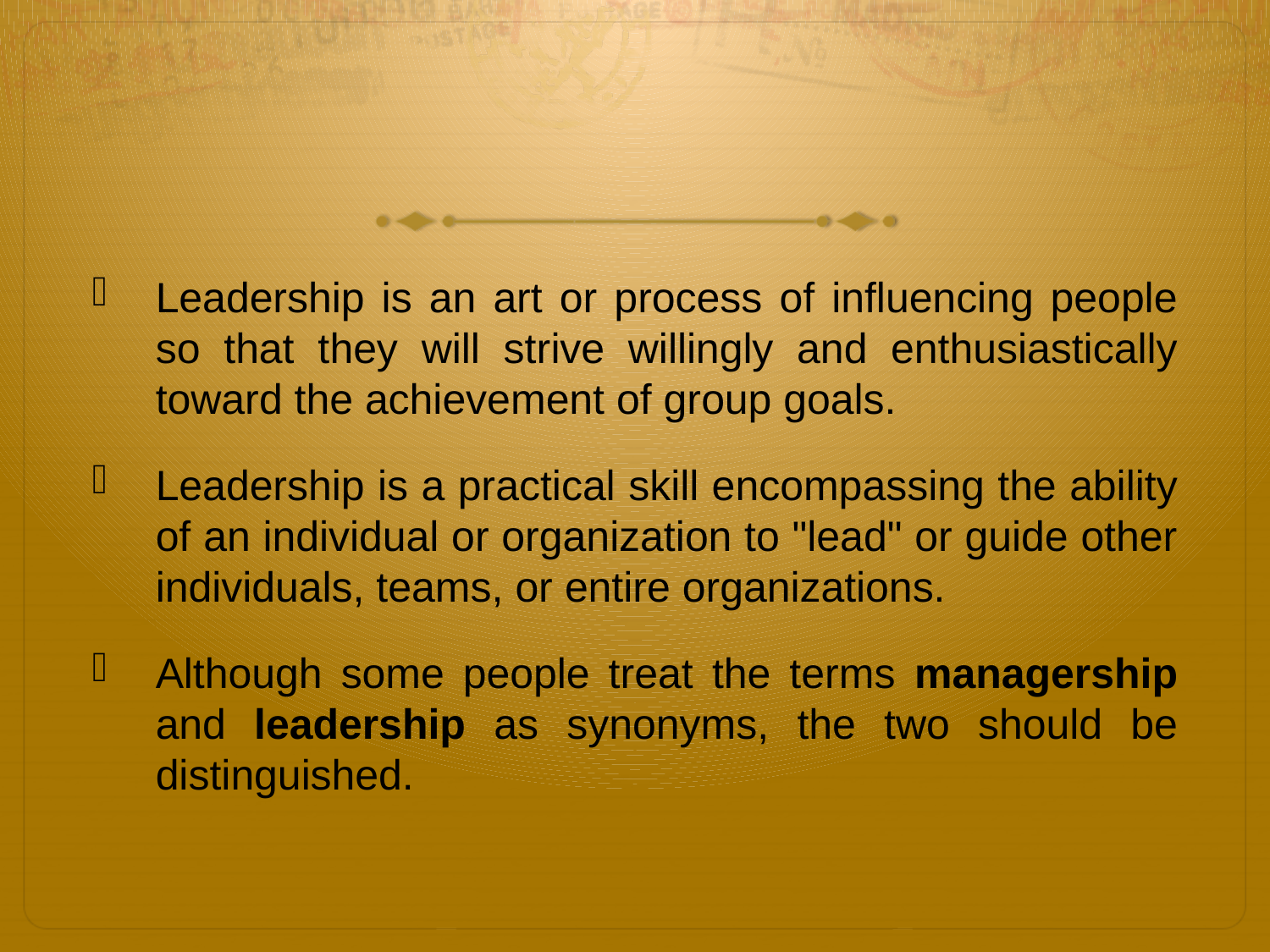

#
Leadership is an art or process of influencing people so that they will strive willingly and enthusiastically toward the achievement of group goals.
Leadership is a practical skill encompassing the ability of an individual or organization to "lead" or guide other individuals, teams, or entire organizations.
Although some people treat the terms managership and leadership as synonyms, the two should be distinguished.